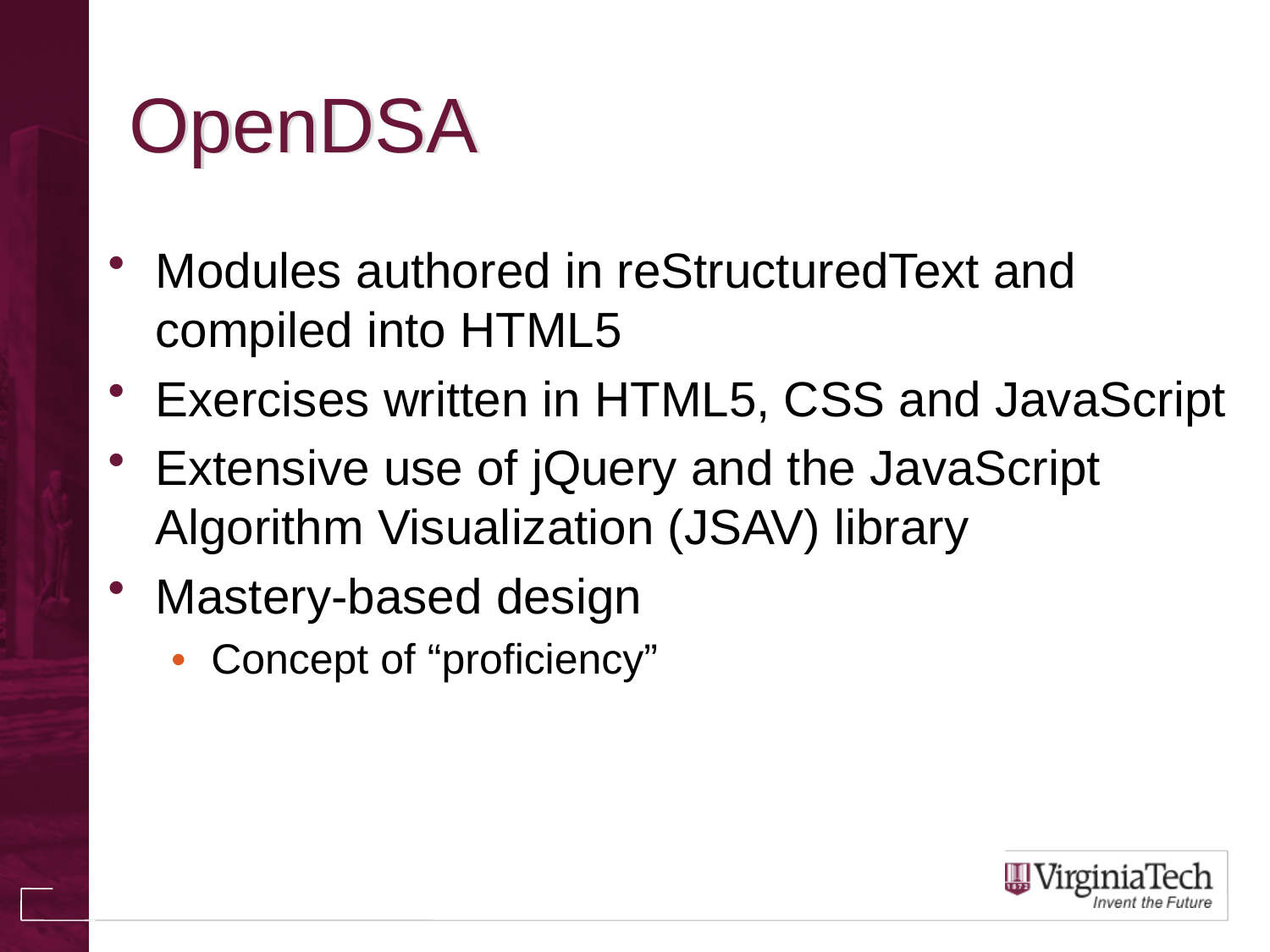

# OpenDSA
Modules authored in reStructuredText and compiled into HTML5
Exercises written in HTML5, CSS and JavaScript
Extensive use of jQuery and the JavaScript Algorithm Visualization (JSAV) library
Mastery-based design
Concept of “proficiency”